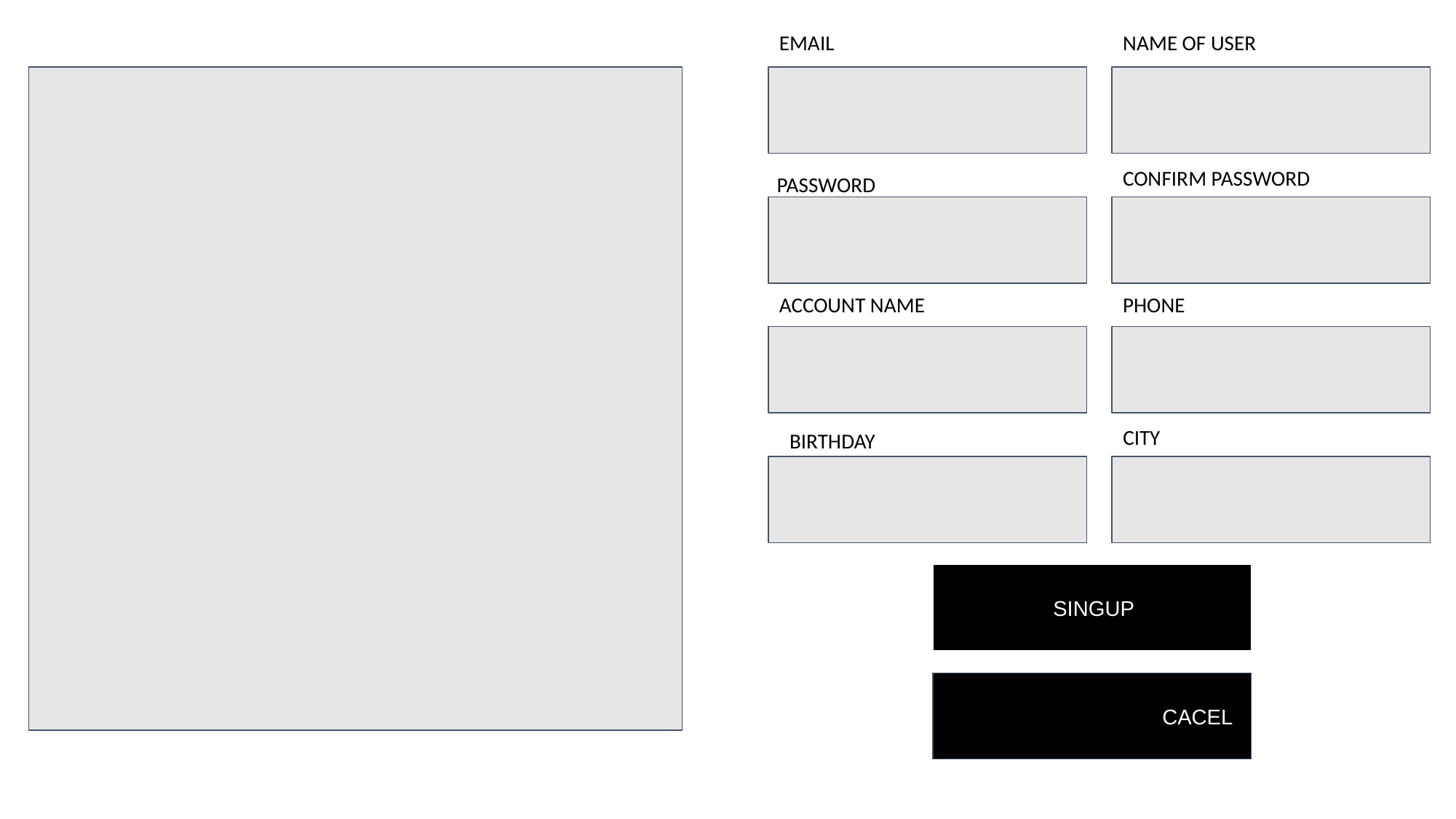

EMAIL
NAME OF USER

CONFIRM PASSWORD
PASSWORD

ACCOUNT NAME
PHONE

CITY
BIRTHDAY

SINGUP
		CACEL